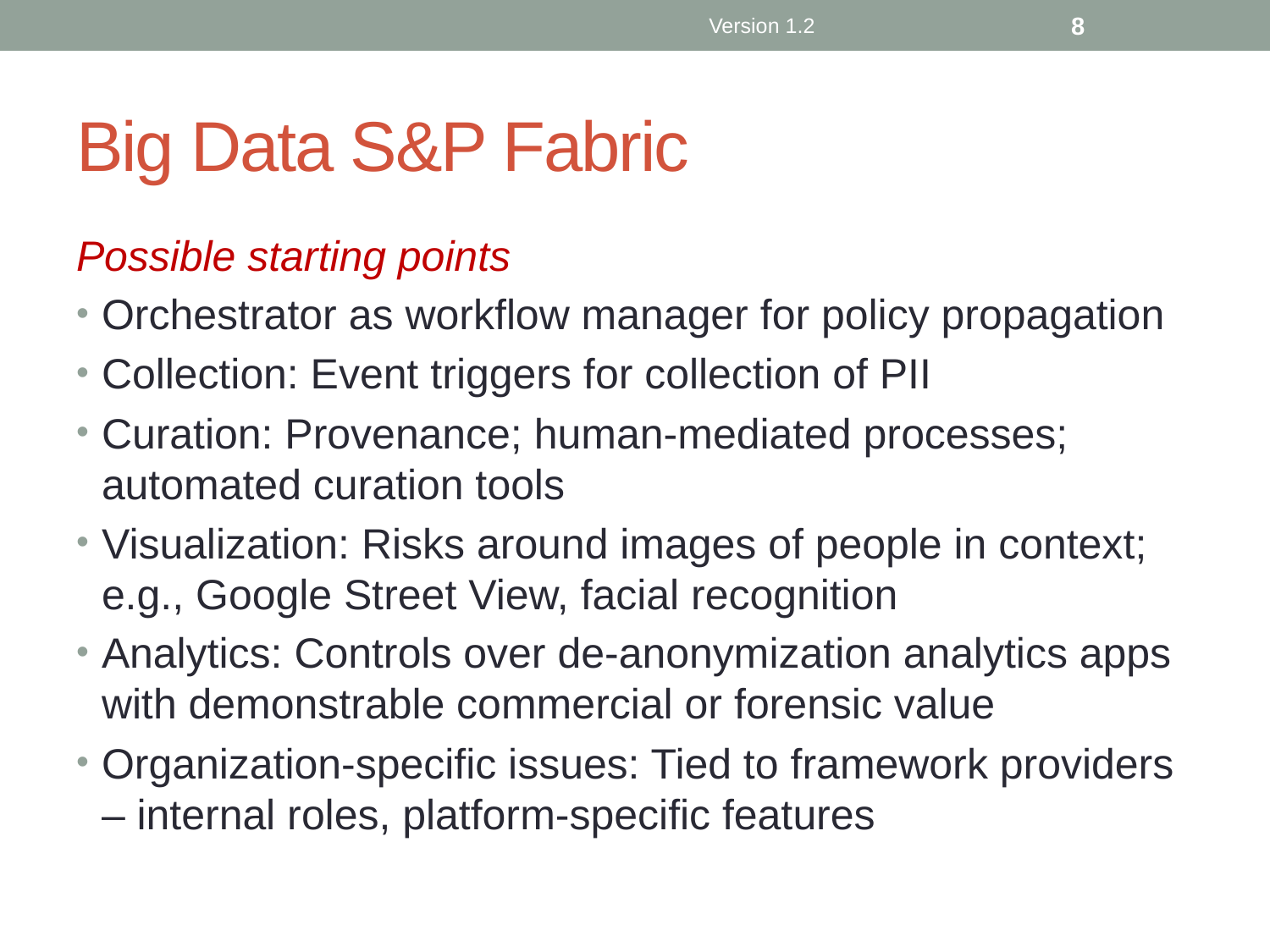

Version 1.2
8
# Big Data S&P Fabric
Possible starting points
Orchestrator as workflow manager for policy propagation
Collection: Event triggers for collection of PII
Curation: Provenance; human-mediated processes; automated curation tools
Visualization: Risks around images of people in context; e.g., Google Street View, facial recognition
Analytics: Controls over de-anonymization analytics apps with demonstrable commercial or forensic value
Organization-specific issues: Tied to framework providers – internal roles, platform-specific features